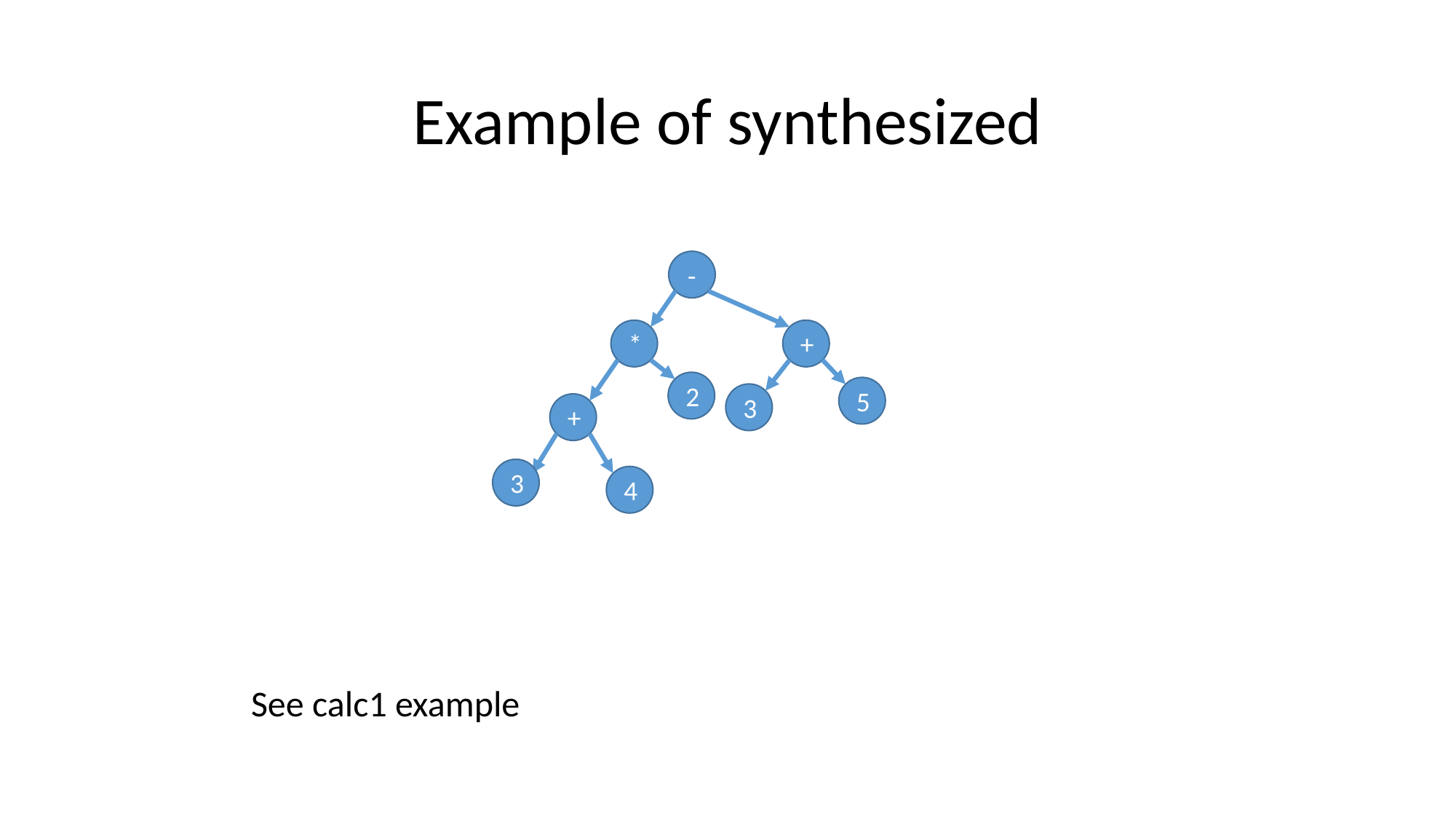

# Example of synthesized
-
*
+
2
5
3
+
3
4
See calc1 example